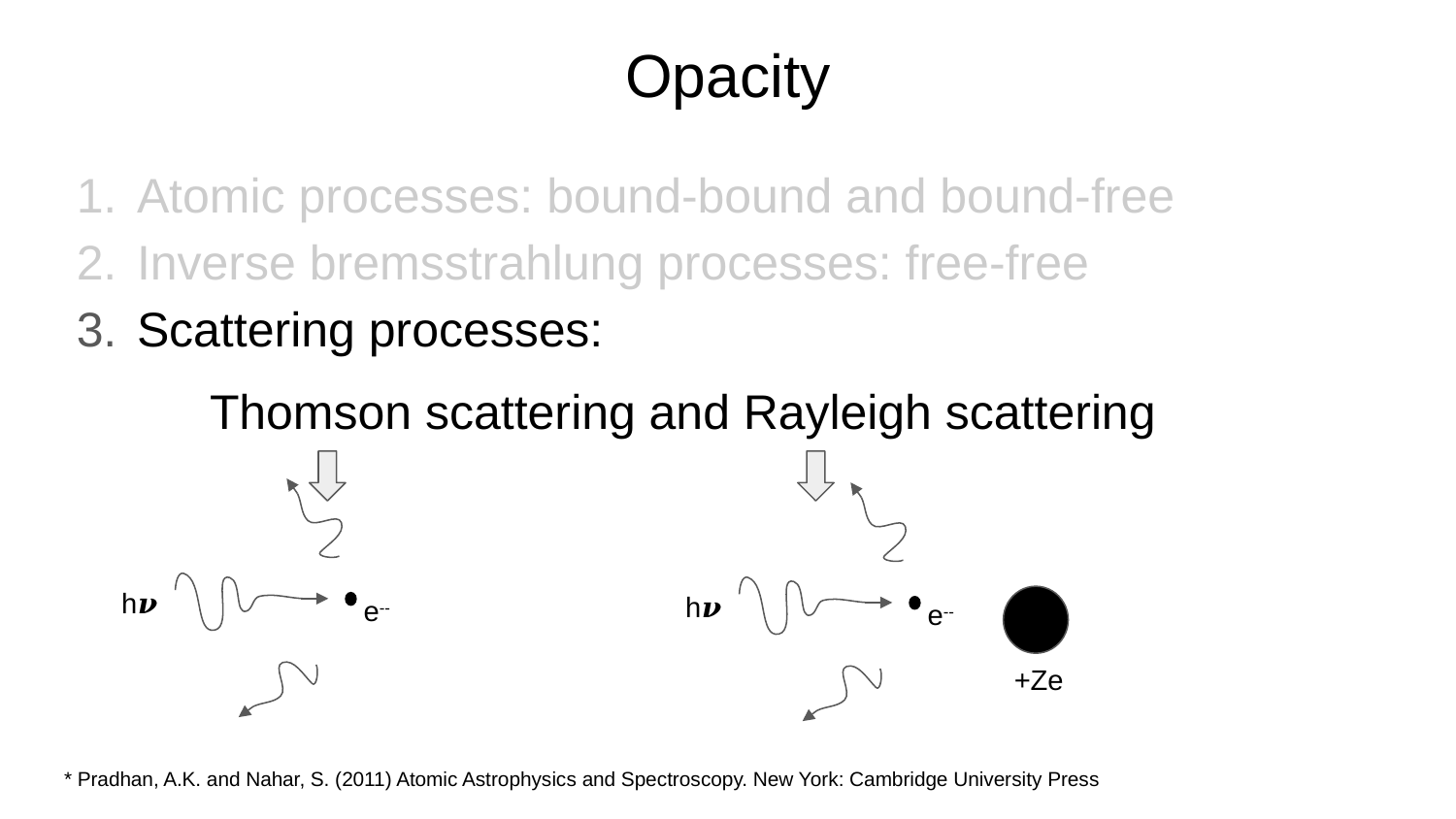

# Opacity
Atomic processes: bound-bound and bound-free
Inverse bremsstrahlung processes: free-free
Scattering processes:
Thomson scattering and Rayleigh scattering

h𝝂

h𝝂

e--
e--

+Ze

* Pradhan, A.K. and Nahar, S. (2011) Atomic Astrophysics and Spectroscopy. New York: Cambridge University Press